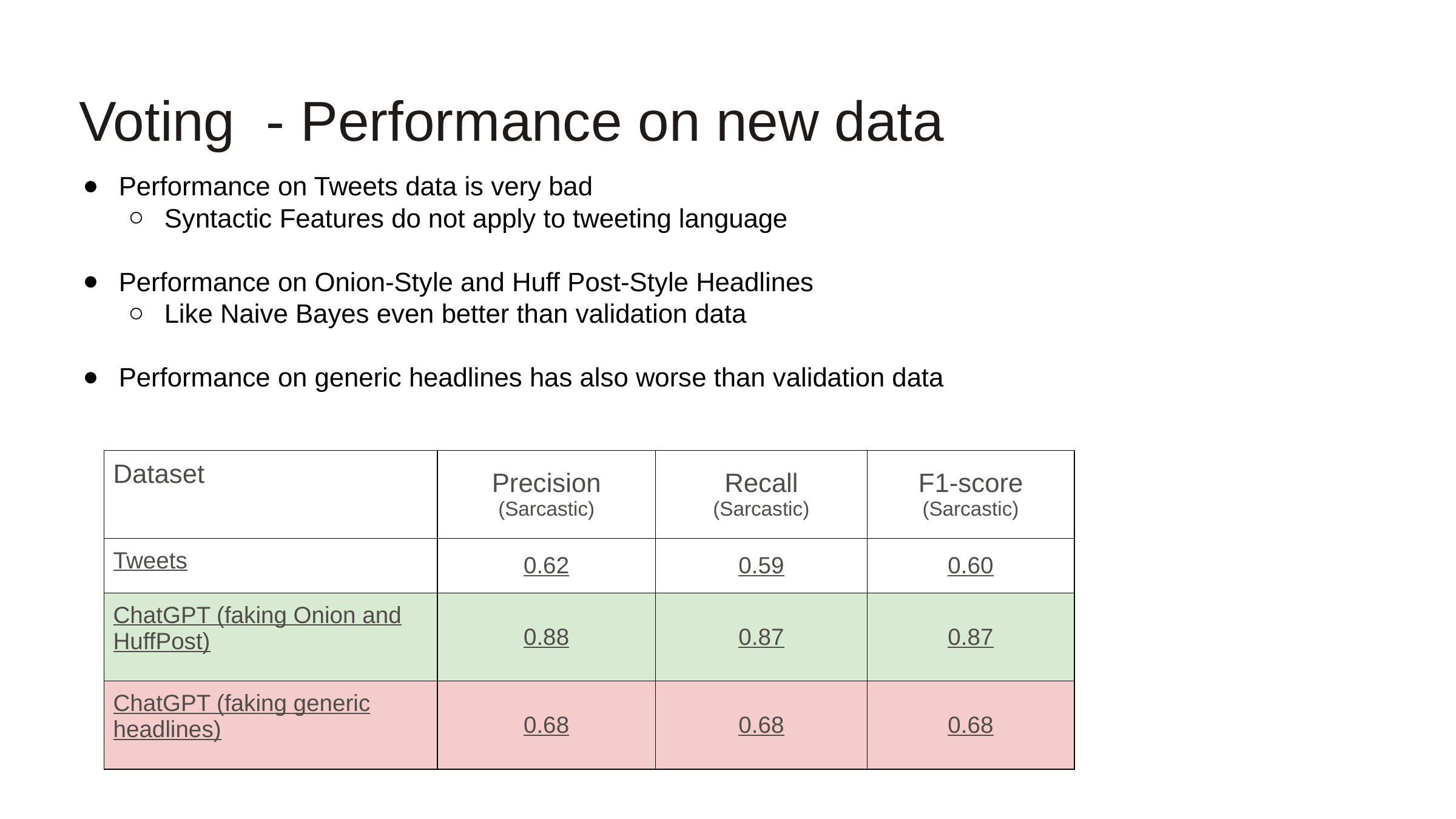

Voting  - Performance on new data
Performance on Tweets data is very bad
Syntactic Features do not apply to tweeting language

Performance on Onion-Style and Huff Post-Style Headlines
Like Naive Bayes even better than validation data

Performance on generic headlines has also worse than validation data

| Dataset | Precision (Sarcastic) | Recall (Sarcastic) | F1-score (Sarcastic) |
| --- | --- | --- | --- |
| Tweets | 0.62 | 0.59 | 0.60 |
| ChatGPT (faking Onion and HuffPost) | 0.88 | 0.87 | 0.87 |
| ChatGPT (faking generic headlines) | 0.68 | 0.68 | 0.68 |